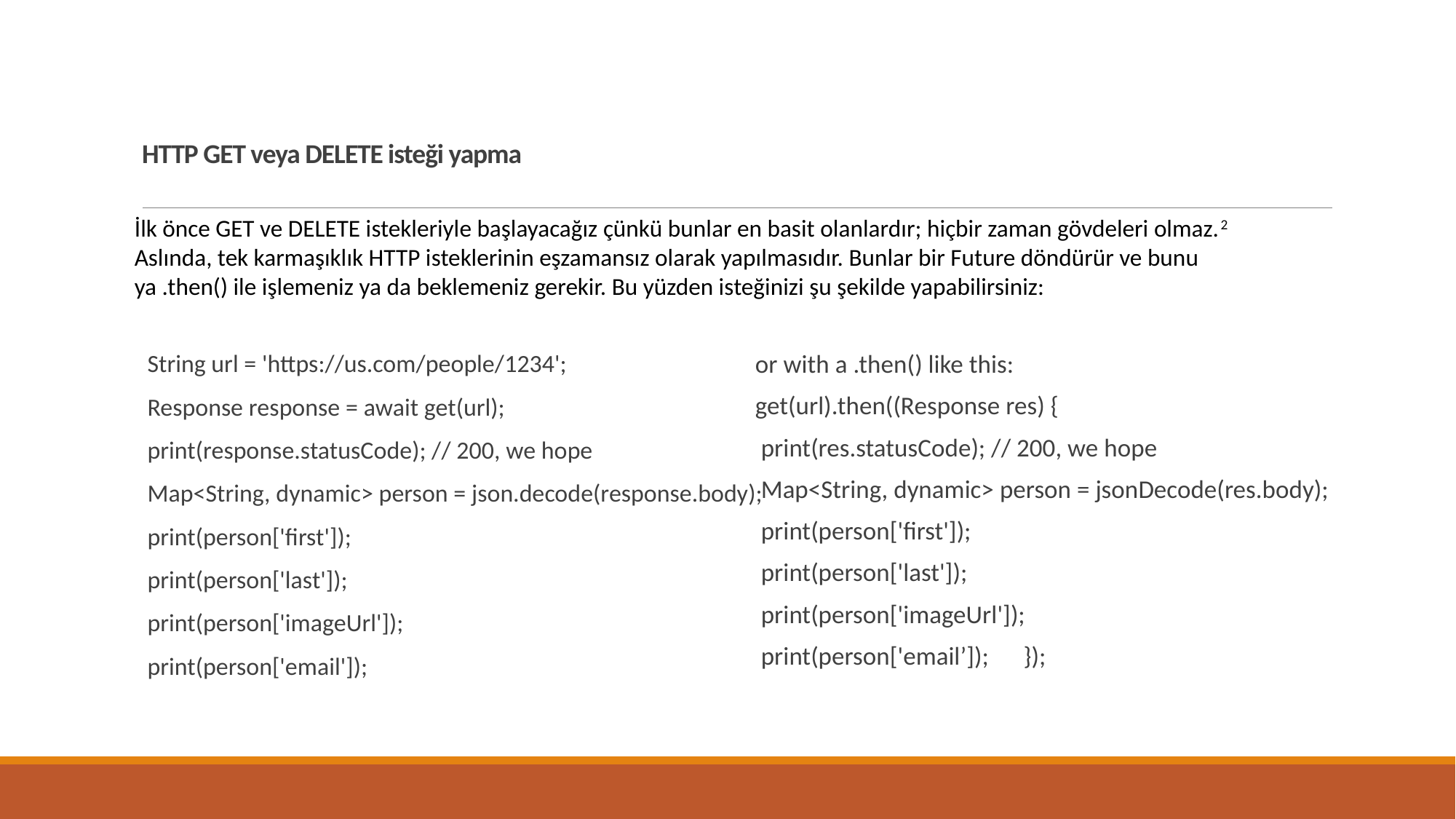

# HTTP GET veya DELETE isteği yapma
İlk önce GET ve DELETE istekleriyle başlayacağız çünkü bunlar en basit olanlardır; hiçbir zaman gövdeleri olmaz.2 Aslında, tek karmaşıklık HTTP isteklerinin eşzamansız olarak yapılmasıdır. Bunlar bir Future döndürür ve bunu ya .then() ile işlemeniz ya da beklemeniz gerekir. Bu yüzden isteğinizi şu şekilde yapabilirsiniz:

or with a .then() like this:
get(url).then((Response res) {
 print(res.statusCode); // 200, we hope
 Map<String, dynamic> person = jsonDecode(res.body);
 print(person['first']);
 print(person['last']);
 print(person['imageUrl']);
 print(person['email’]);      });

String url = 'https://us.com/people/1234';
Response response = await get(url);
print(response.statusCode); // 200, we hope
Map<String, dynamic> person = json.decode(response.body);
print(person['first']);
print(person['last']);
print(person['imageUrl']);
print(person['email']);